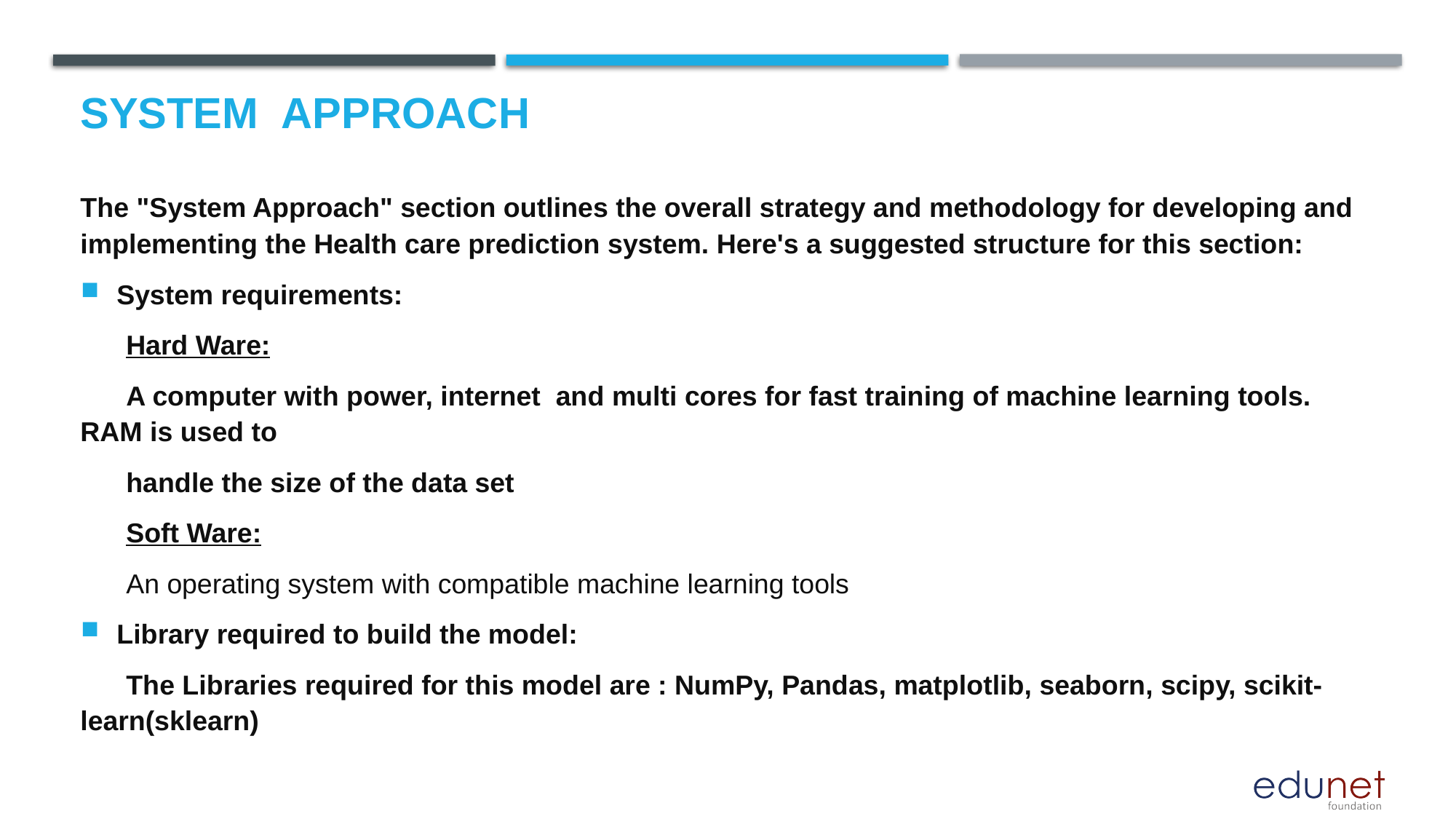

# System  Approach
The "System Approach" section outlines the overall strategy and methodology for developing and implementing the Health care prediction system. Here's a suggested structure for this section:
System requirements:
      Hard Ware:
      A computer with power, internet  and multi cores for fast training of machine learning tools. RAM is used to
      handle the size of the data set
      Soft Ware:
      An operating system with compatible machine learning tools
Library required to build the model:
      The Libraries required for this model are : NumPy, Pandas, matplotlib, seaborn, scipy, scikit-learn(sklearn)